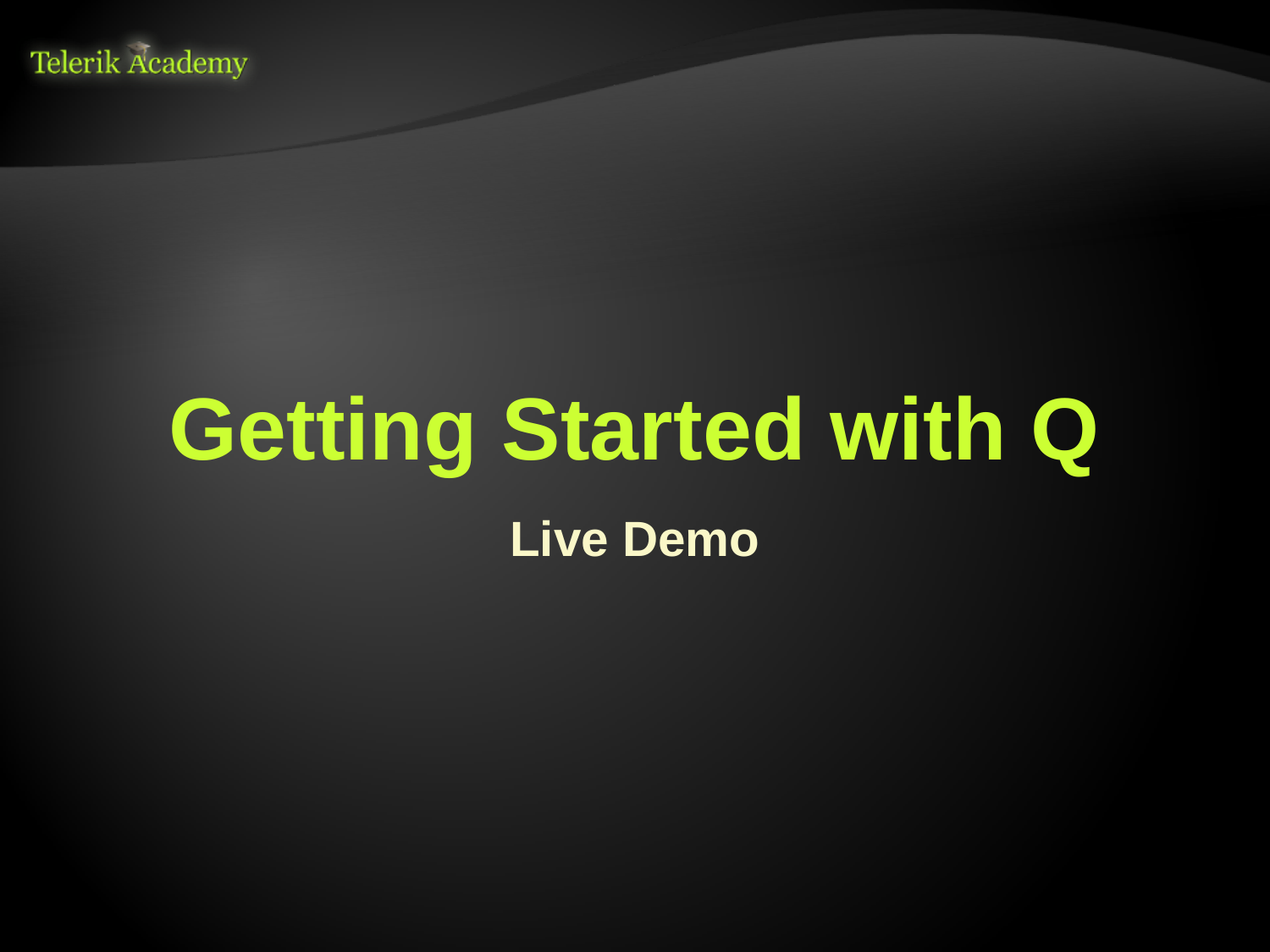

# Getting Started with Q
Live Demo